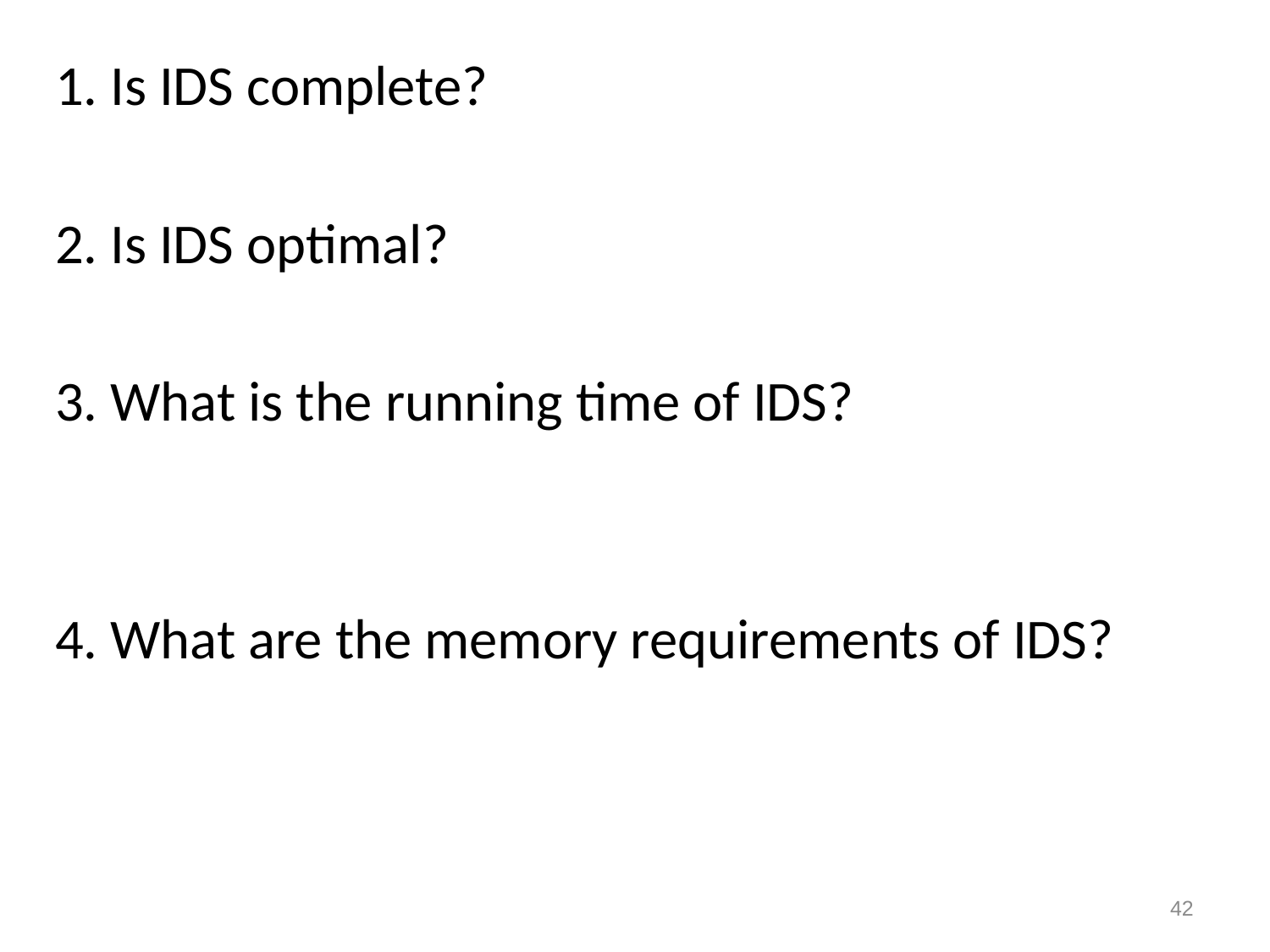

1. Is IDS complete?

2. Is IDS optimal?

3. What is the running time of IDS?

4. What are the memory requirements of IDS?
42